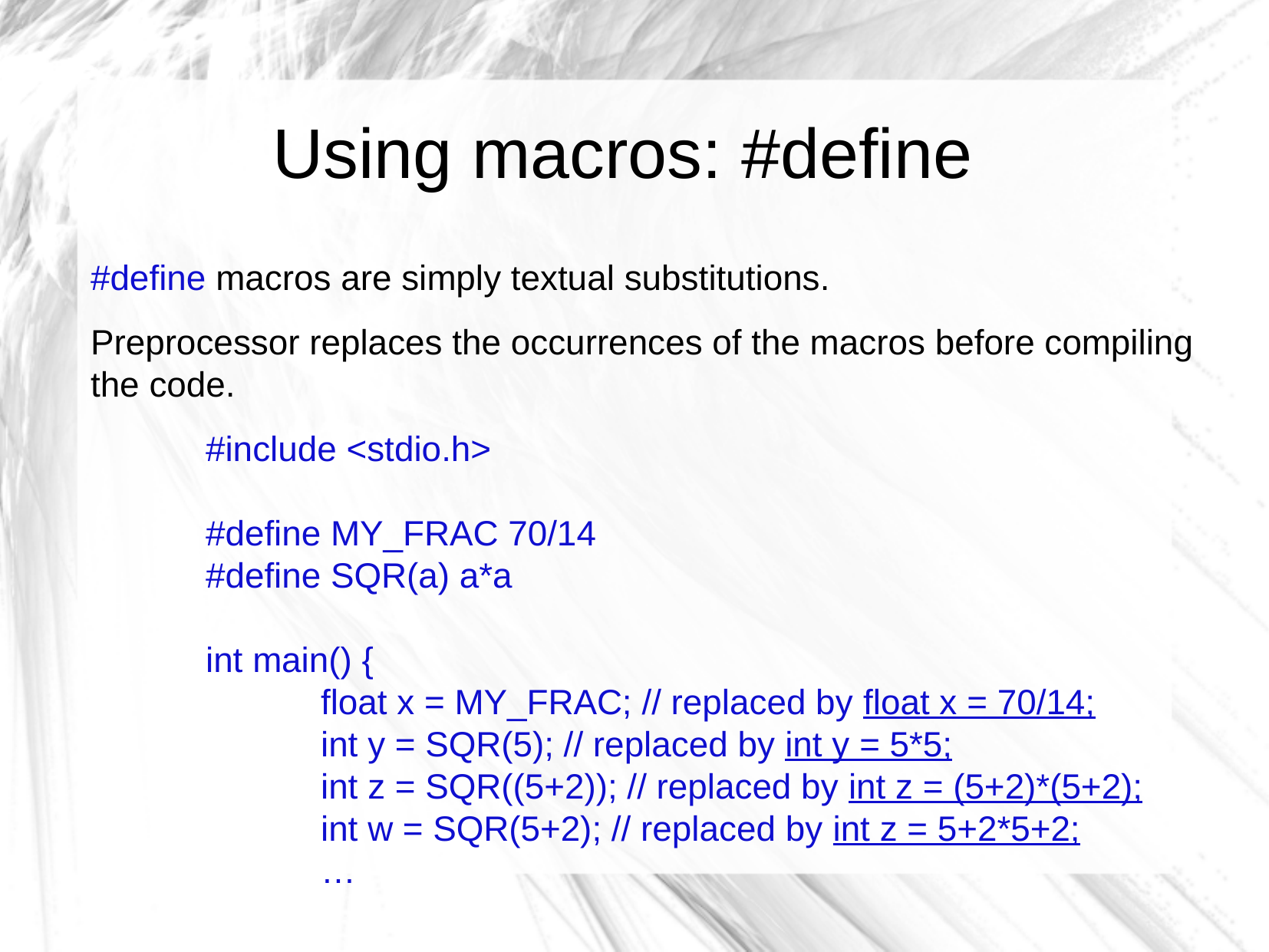

Using macros: #define
#define macros are simply textual substitutions.
Preprocessor replaces the occurrences of the macros before compiling the code.
	#include <stdio.h>
	#define MY_FRAC 70/14
	#define SQR(a) a*a
	int main() {
		float x = MY_FRAC; // replaced by float x = 70/14;
		int y = SQR(5); // replaced by int y = 5*5;
		int z = SQR((5+2)); // replaced by int z = (5+2)*(5+2);
		int w = SQR(5+2); // replaced by int z = 5+2*5+2;
		…